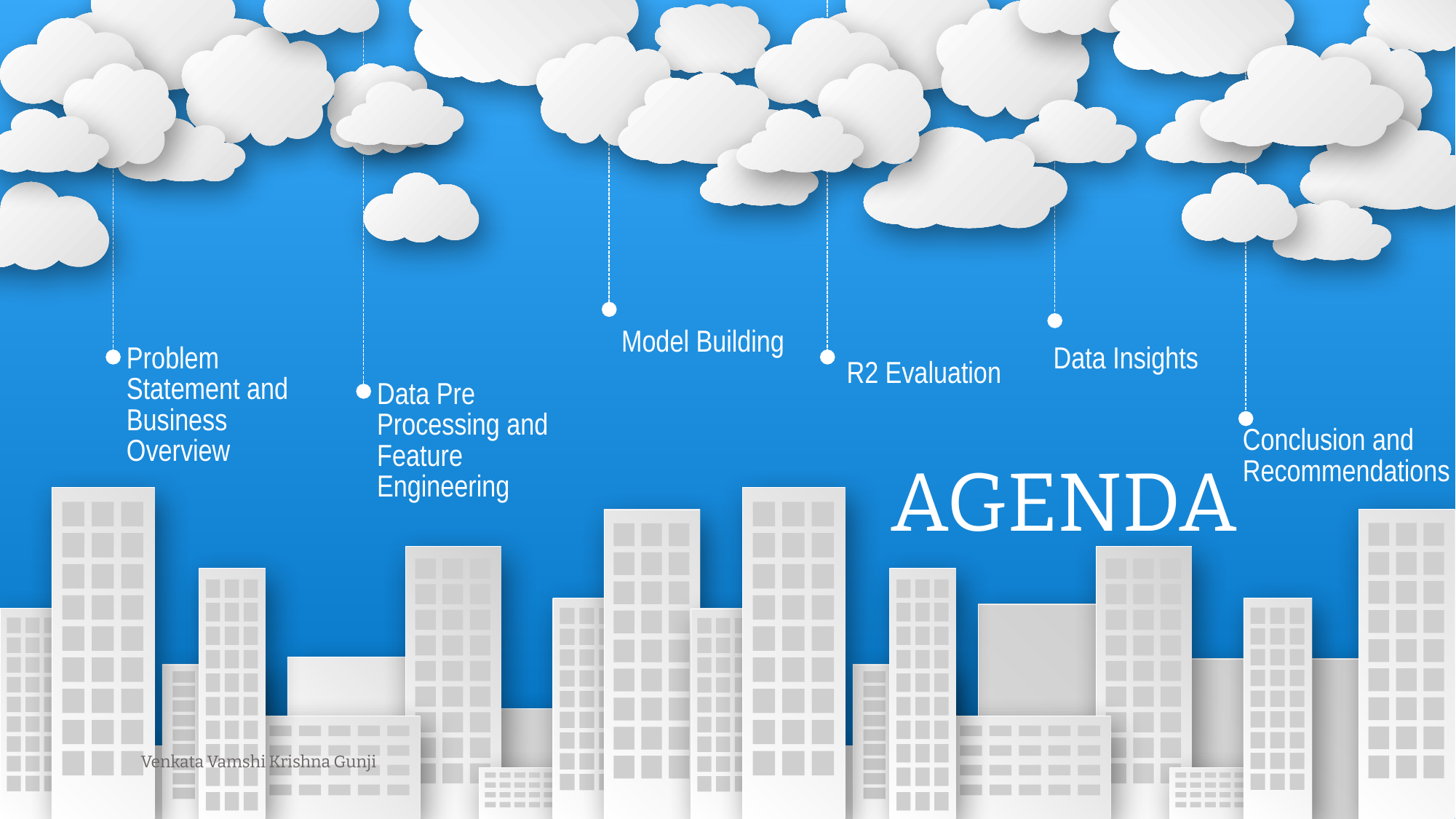

Slide 1

# V

Model Building
Problem Statement and Business Overview
Data Insights
R2 Evaluation
Data Pre Processing and Feature Engineering
Conclusion and Recommendations
AGENDA

Venkata Vamshi Krishna Gunji

2